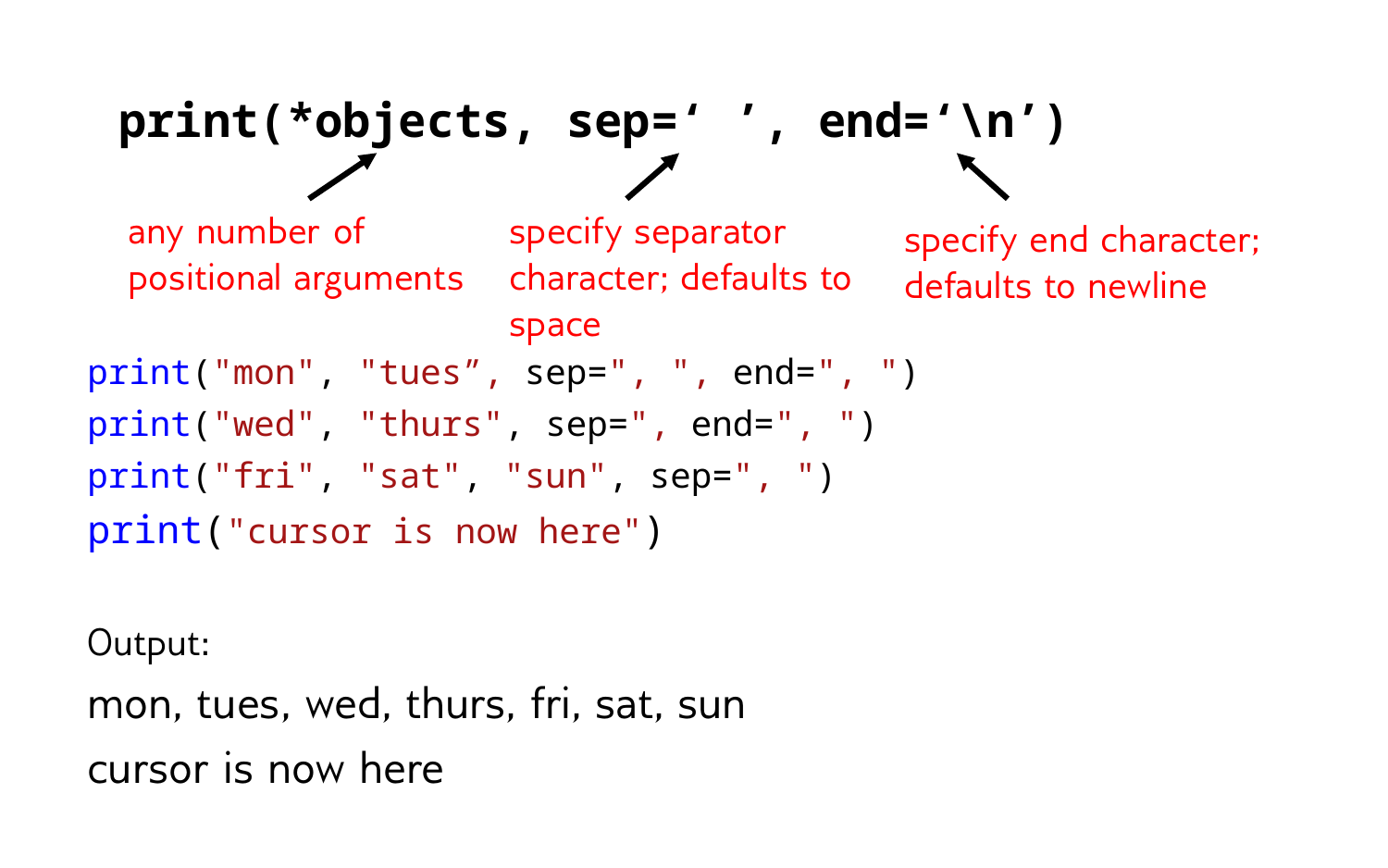

# print(*objects, sep=‘ ’, end=‘\n’)

print("mon", "tues”, sep=", ", end=", ")
print("wed", "thurs", sep=", end=", ")
print("fri", "sat", "sun", sep=", ")
print("cursor is now here")

Output:
mon, tues, wed, thurs, fri, sat, sun
cursor is now here
any number of positional arguments
specify separator character; defaults to space
specify end character; defaults to newline